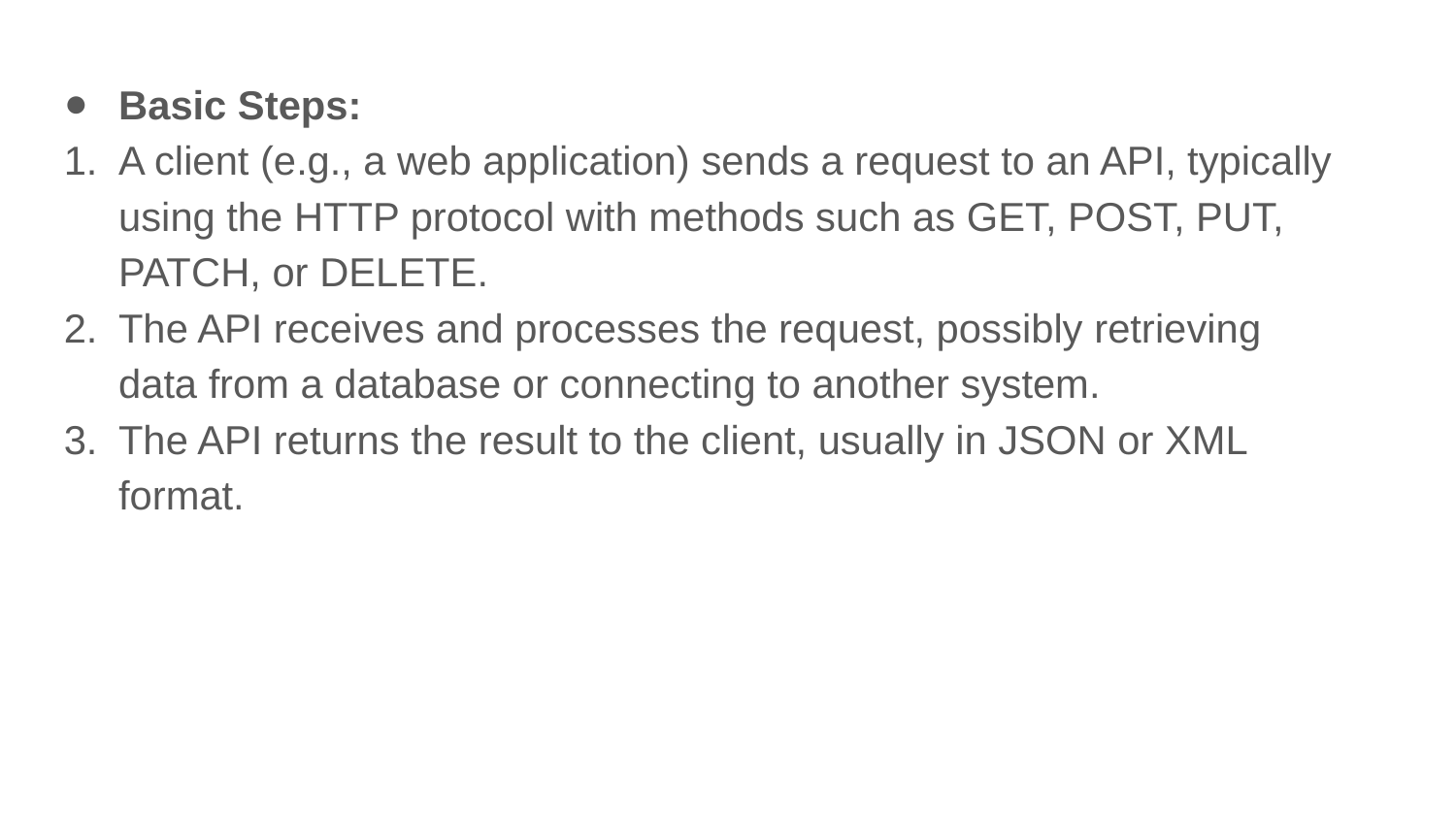

Basic Steps:
A client (e.g., a web application) sends a request to an API, typically using the HTTP protocol with methods such as GET, POST, PUT, PATCH, or DELETE.
The API receives and processes the request, possibly retrieving data from a database or connecting to another system.
The API returns the result to the client, usually in JSON or XML format.